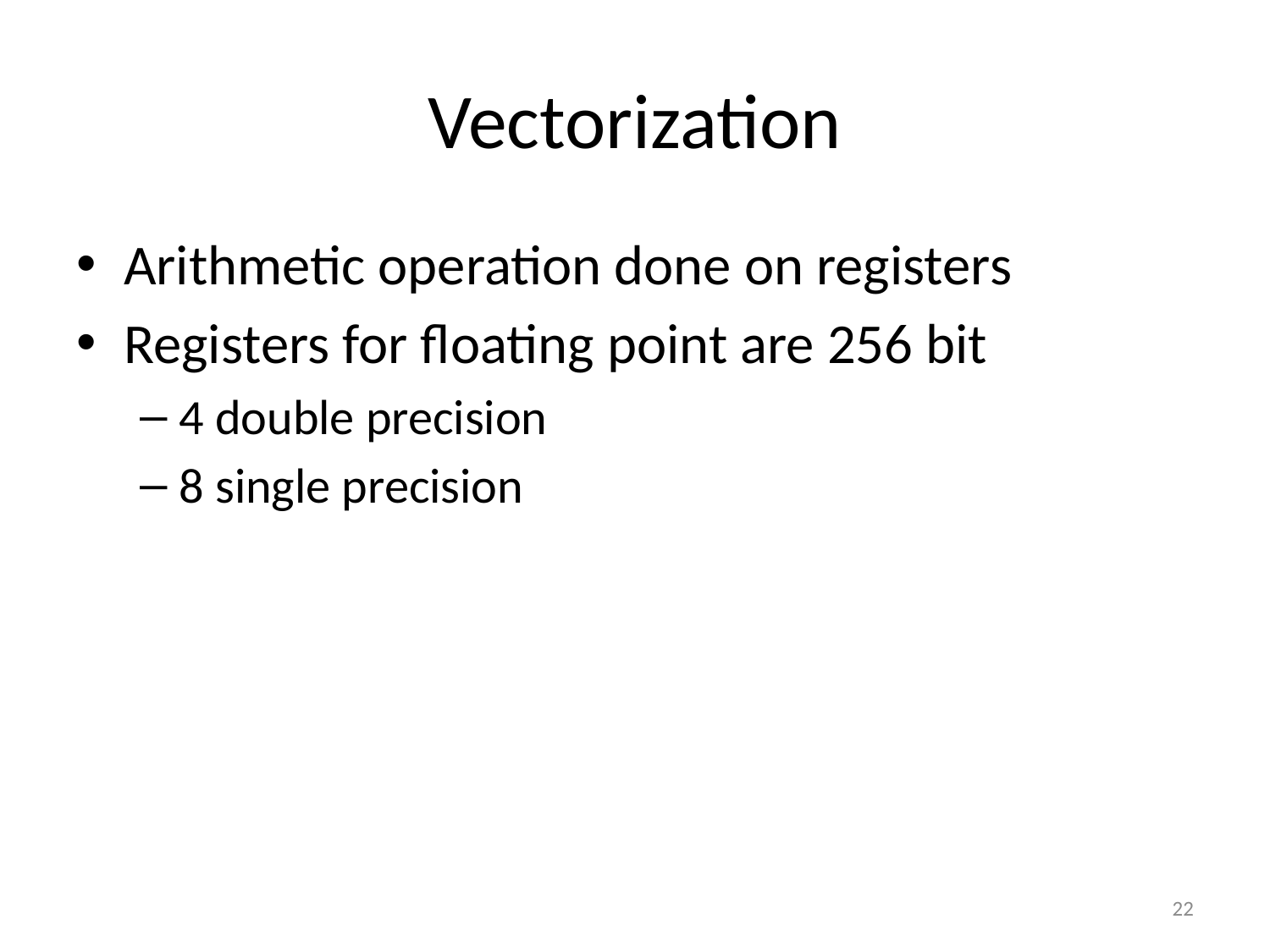

# Vectorization
Arithmetic operation done on registers
Registers for floating point are 256 bit
4 double precision
8 single precision
22